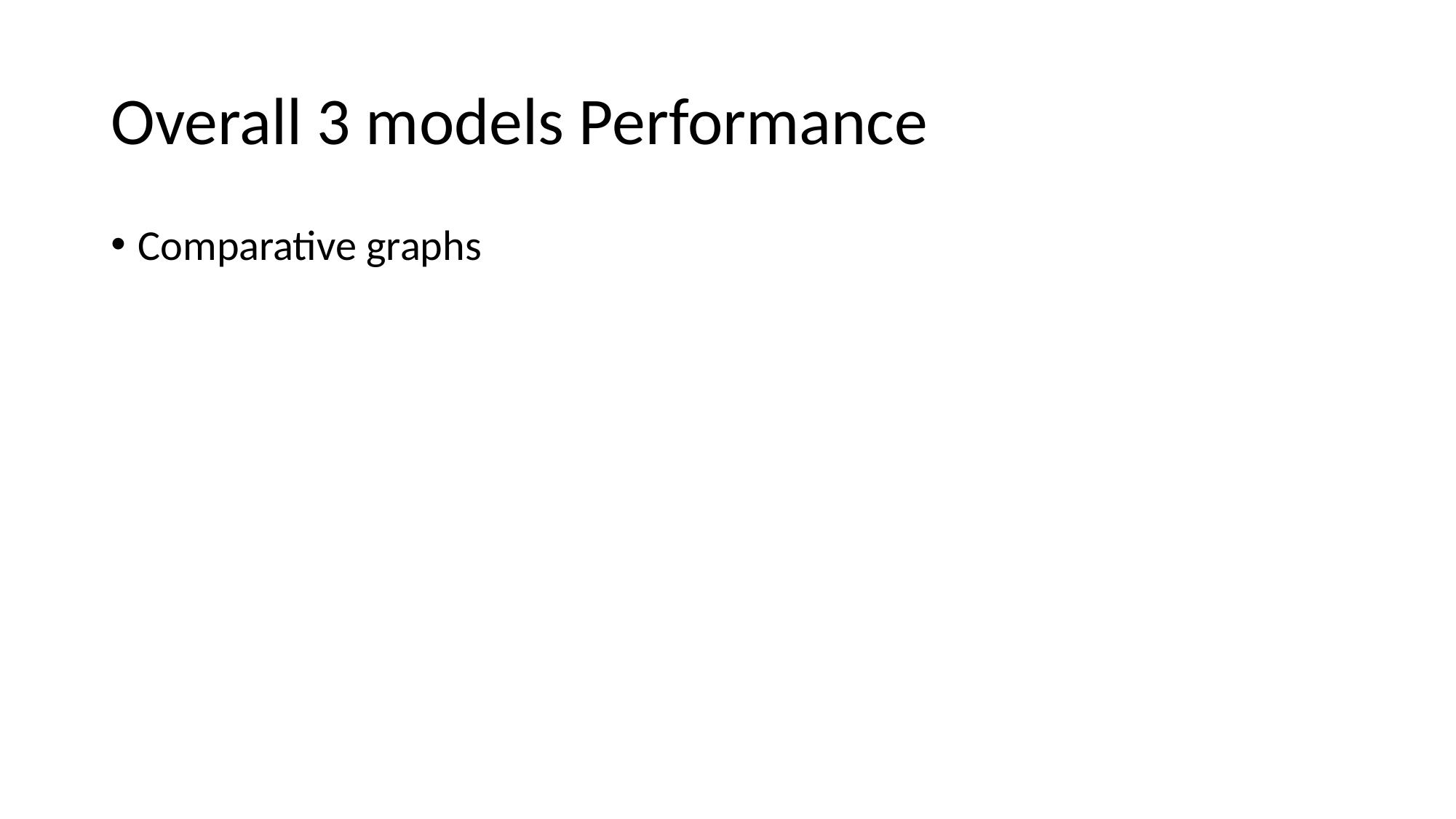

# Overall 3 models Performance
Comparative graphs